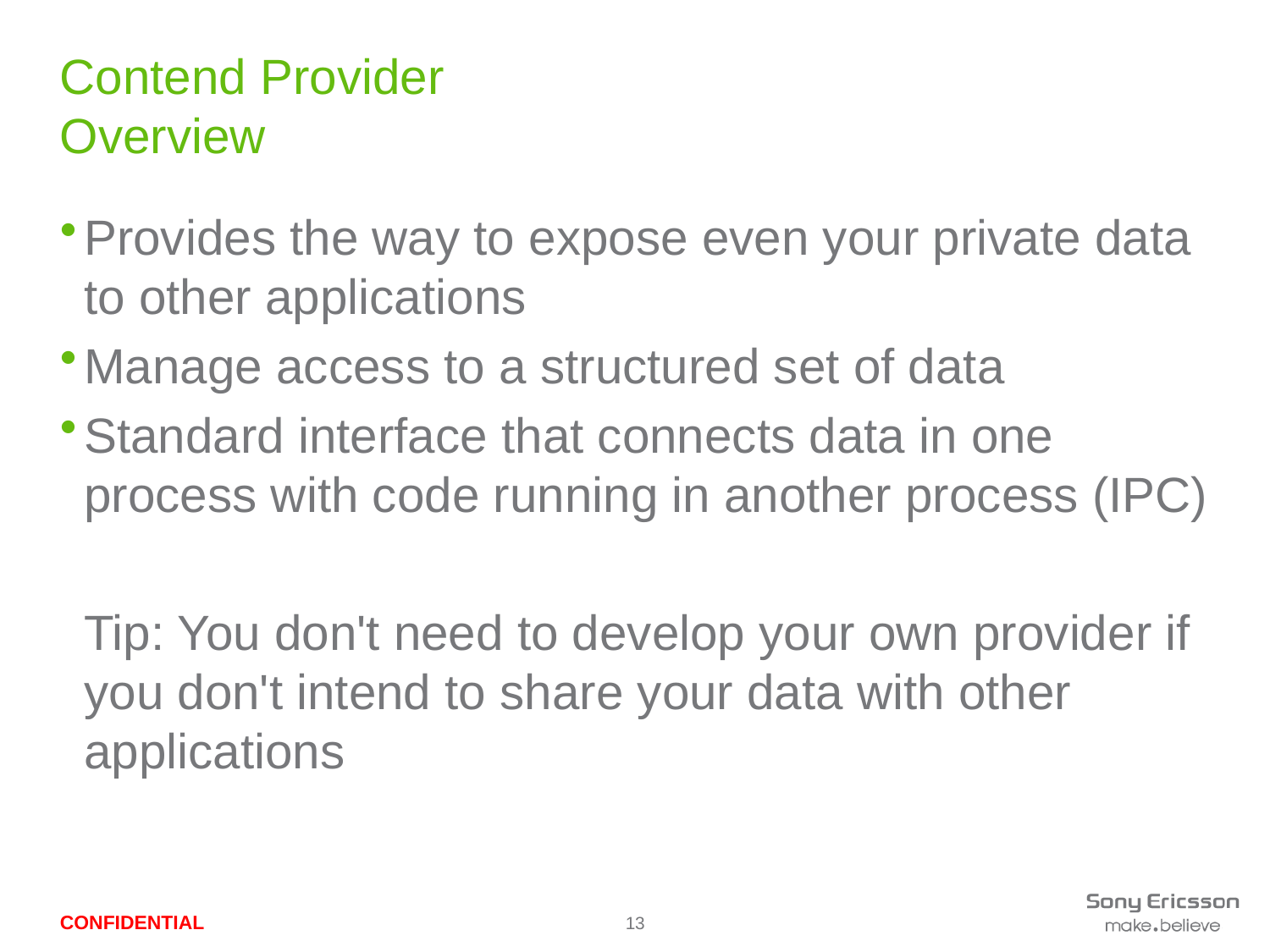

# Contend Provider Overview
Provides the way to expose even your private data to other applications
Manage access to a structured set of data
Standard interface that connects data in one process with code running in another process (IPC)

	Tip: You don't need to develop your own provider if you don't intend to share your data with other applications